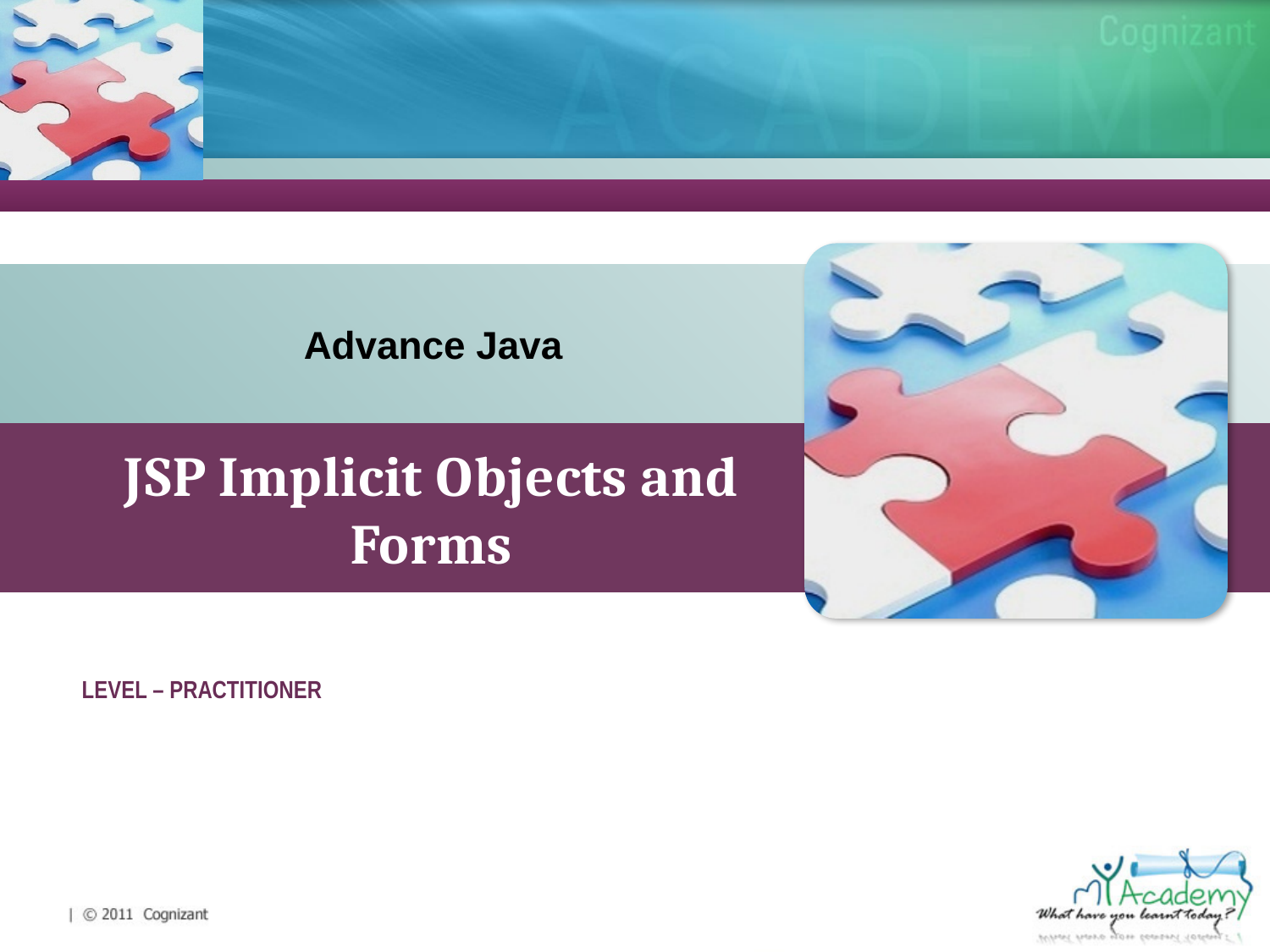

Advance Java
JSP Implicit Objects and Forms
LEVEL – PRACTITIONER